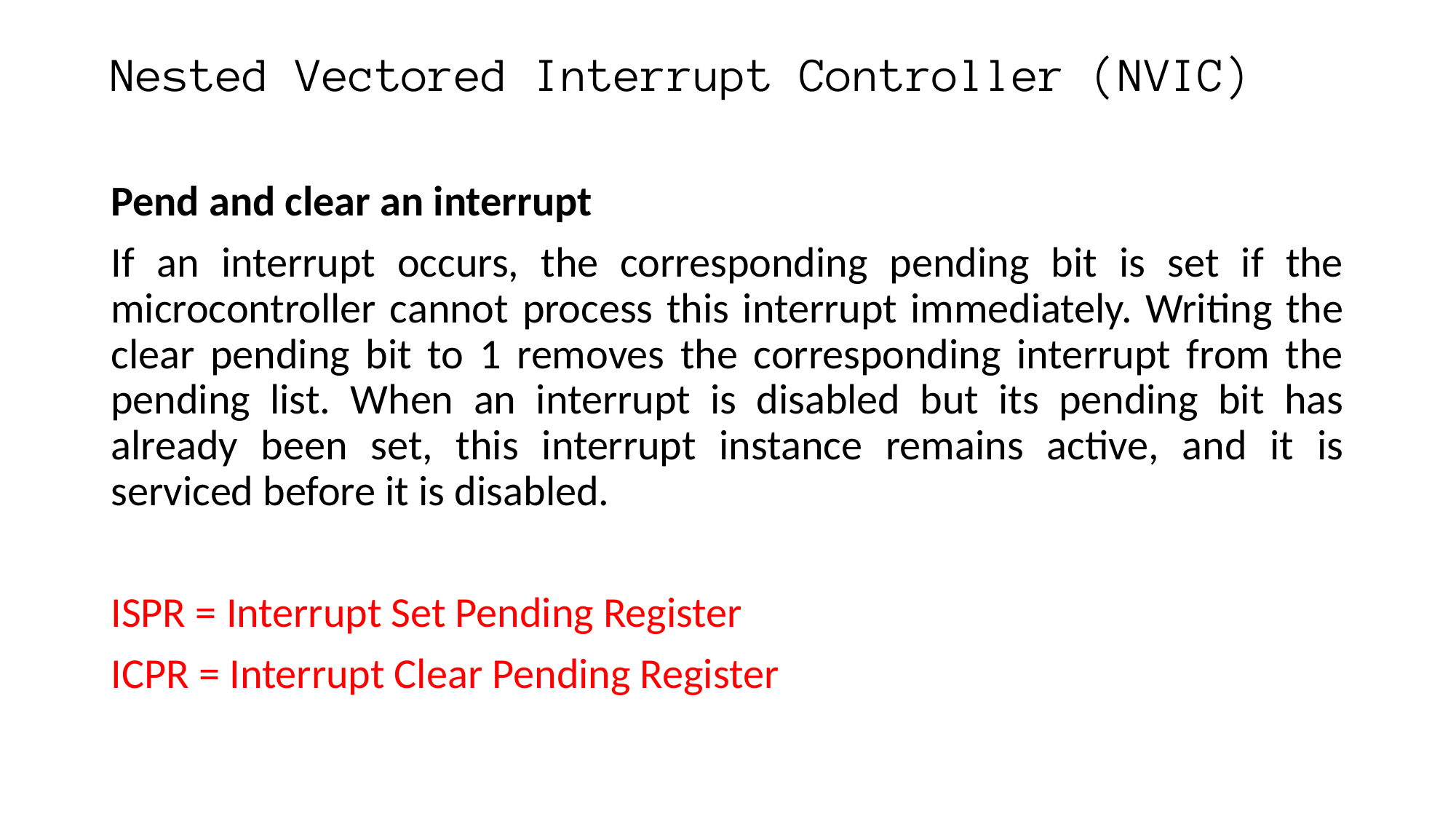

# Nested Vectored Interrupt Controller (NVIC)

Pend and clear an interrupt
If an interrupt occurs, the corresponding pending bit is set if the microcontroller cannot process this interrupt immediately. Writing the clear pending bit to 1 removes the corresponding interrupt from the pending list. When an interrupt is disabled but its pending bit has already been set, this interrupt instance remains active, and it is serviced before it is disabled.

ISPR = Interrupt Set Pending Register
ICPR = Interrupt Clear Pending Register